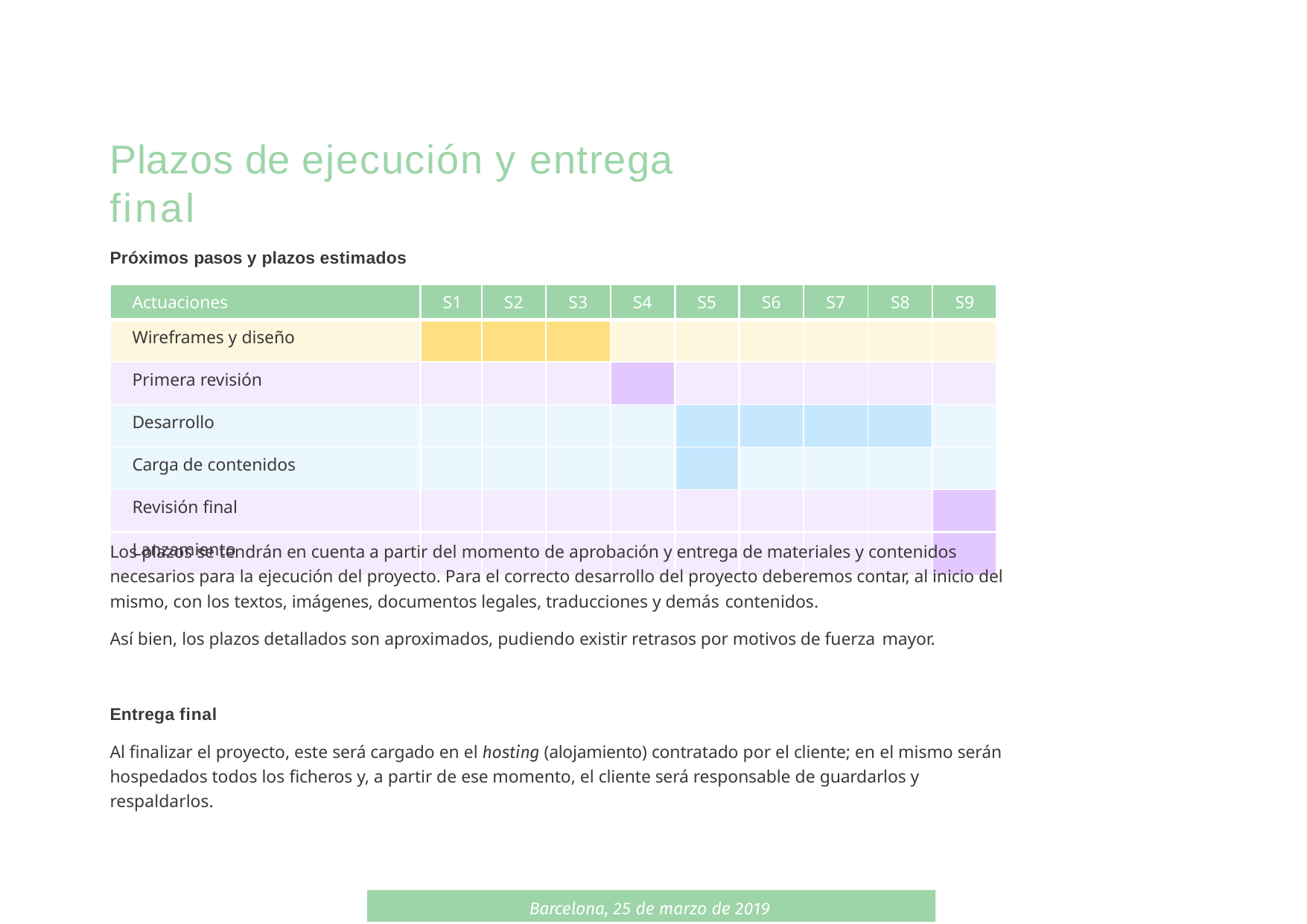

Plazos de ejecución y entrega final
Próximos pasos y plazos estimados
| Actuaciones | S1 | S2 | S3 | S4 | S5 | S6 | S7 | S8 | S9 |
| --- | --- | --- | --- | --- | --- | --- | --- | --- | --- |
| Wireframes y diseño |  |  |  |  |  |  |  |  |  |
| Primera revisión |  |  |  |  |  |  |  |  |  |
| Desarrollo |  |  |  |  |  |  |  |  |  |
| Carga de contenidos |  |  |  |  |  |  |  |  |  |
| Revisión final |  |  |  |  |  |  |  |  |  |
| Lanzamiento |  |  |  |  |  |  |  |  |  |
Los plazos se tendrán en cuenta a partir del momento de aprobación y entrega de materiales y contenidos  necesarios para la ejecución del proyecto. Para el correcto desarrollo del proyecto deberemos contar, al inicio del  mismo, con los textos, imágenes, documentos legales, traducciones y demás contenidos.
Así bien, los plazos detallados son aproximados, pudiendo existir retrasos por motivos de fuerza mayor.
Entrega final
Al finalizar el proyecto, este será cargado en el hosting (alojamiento) contratado por el cliente; en el mismo serán  hospedados todos los ficheros y, a partir de ese momento, el cliente será responsable de guardarlos y respaldarlos.
Barcelona, 25 de marzo de 2019